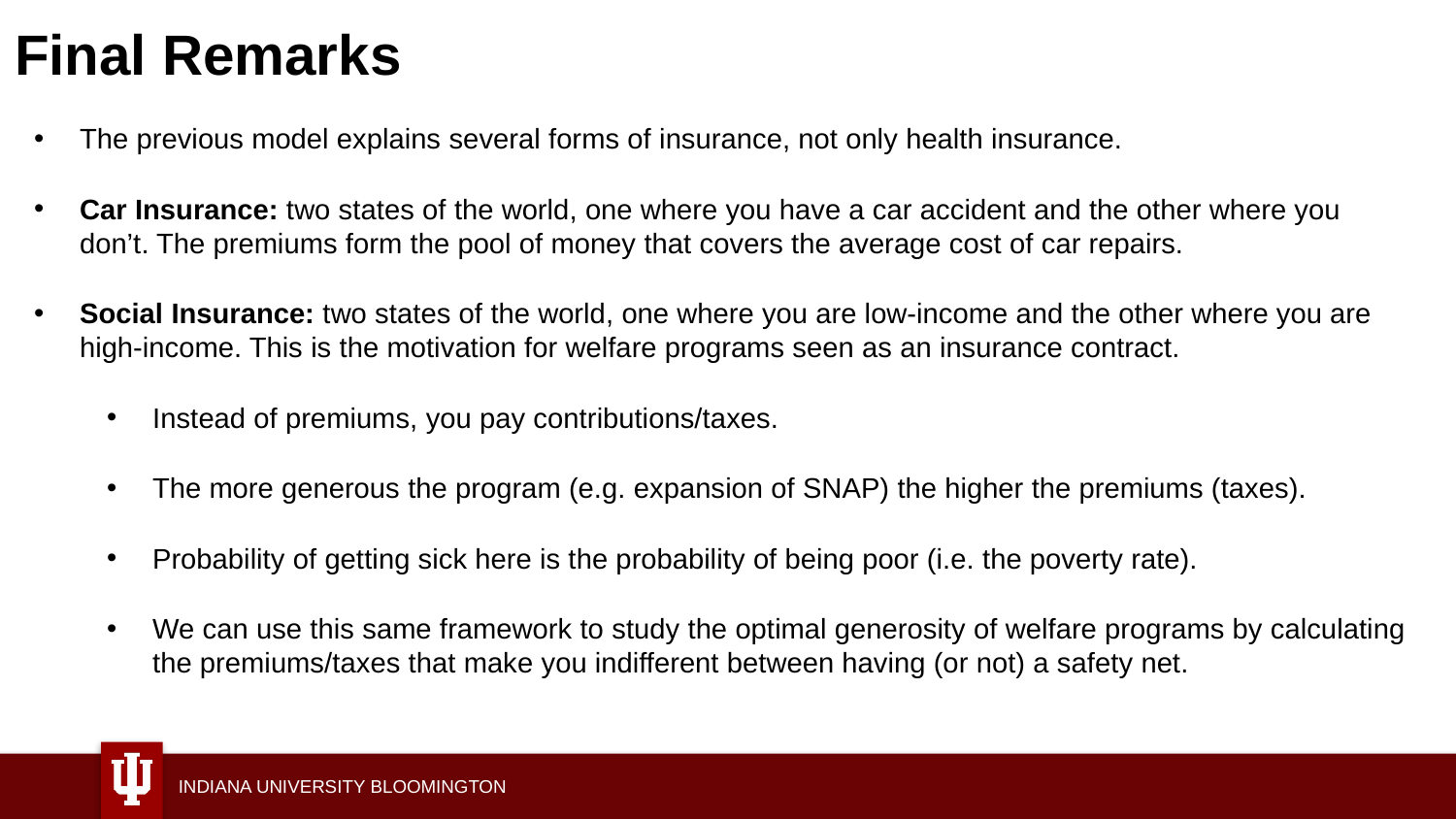

# Final Remarks
The previous model explains several forms of insurance, not only health insurance.
Car Insurance: two states of the world, one where you have a car accident and the other where you don’t. The premiums form the pool of money that covers the average cost of car repairs.
Social Insurance: two states of the world, one where you are low-income and the other where you are high-income. This is the motivation for welfare programs seen as an insurance contract.
Instead of premiums, you pay contributions/taxes.
The more generous the program (e.g. expansion of SNAP) the higher the premiums (taxes).
Probability of getting sick here is the probability of being poor (i.e. the poverty rate).
We can use this same framework to study the optimal generosity of welfare programs by calculating the premiums/taxes that make you indifferent between having (or not) a safety net.